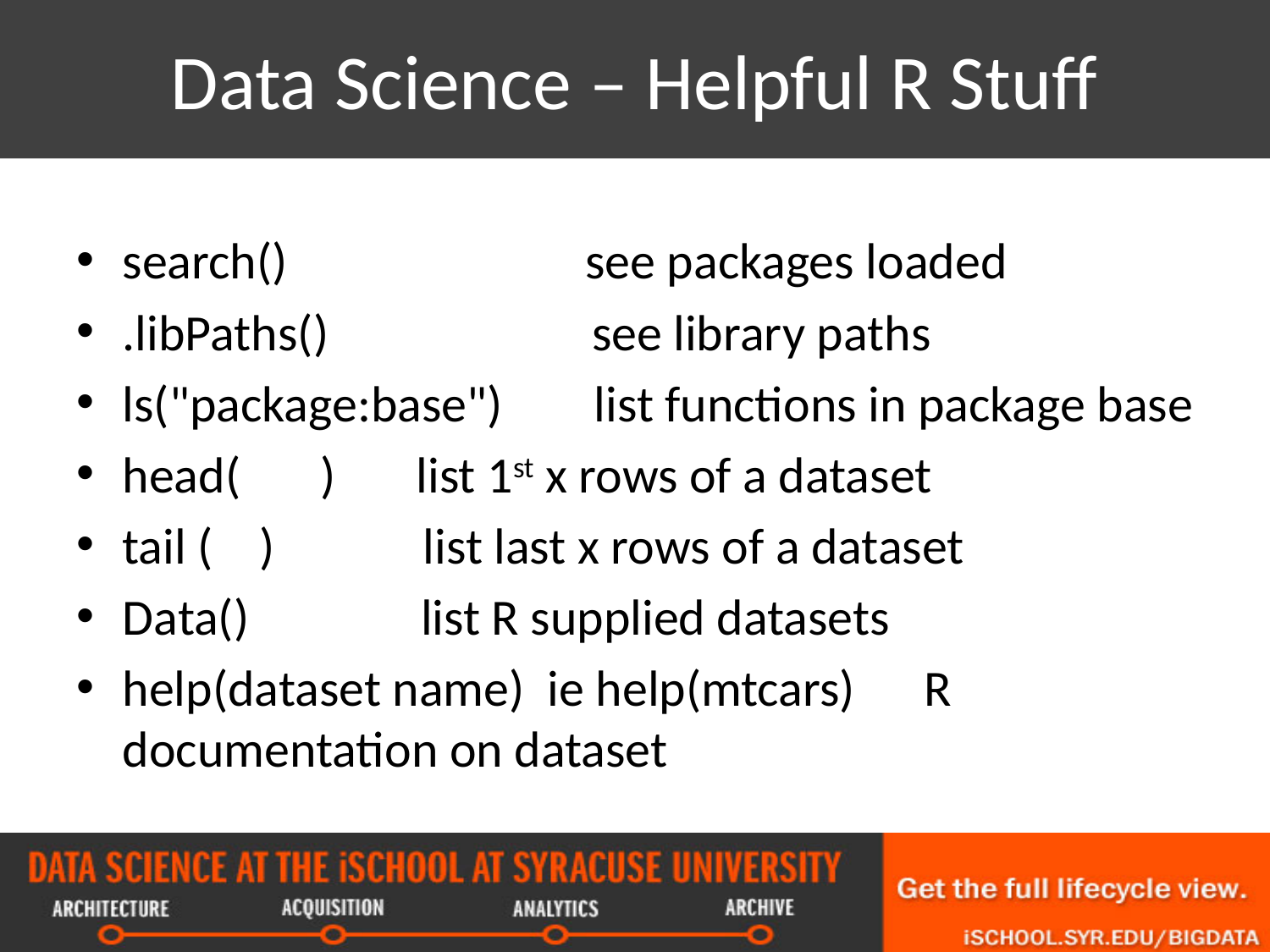

# Data Science – Helpful R Stuff
search()                          see packages loaded
.libPaths()                       see library paths
ls("package:base")        list functions in package base
head(       )       list 1st x rows of a dataset
tail (    )             list last x rows of a dataset
Data()               list R supplied datasets
help(dataset name)  ie help(mtcars)      R documentation on dataset